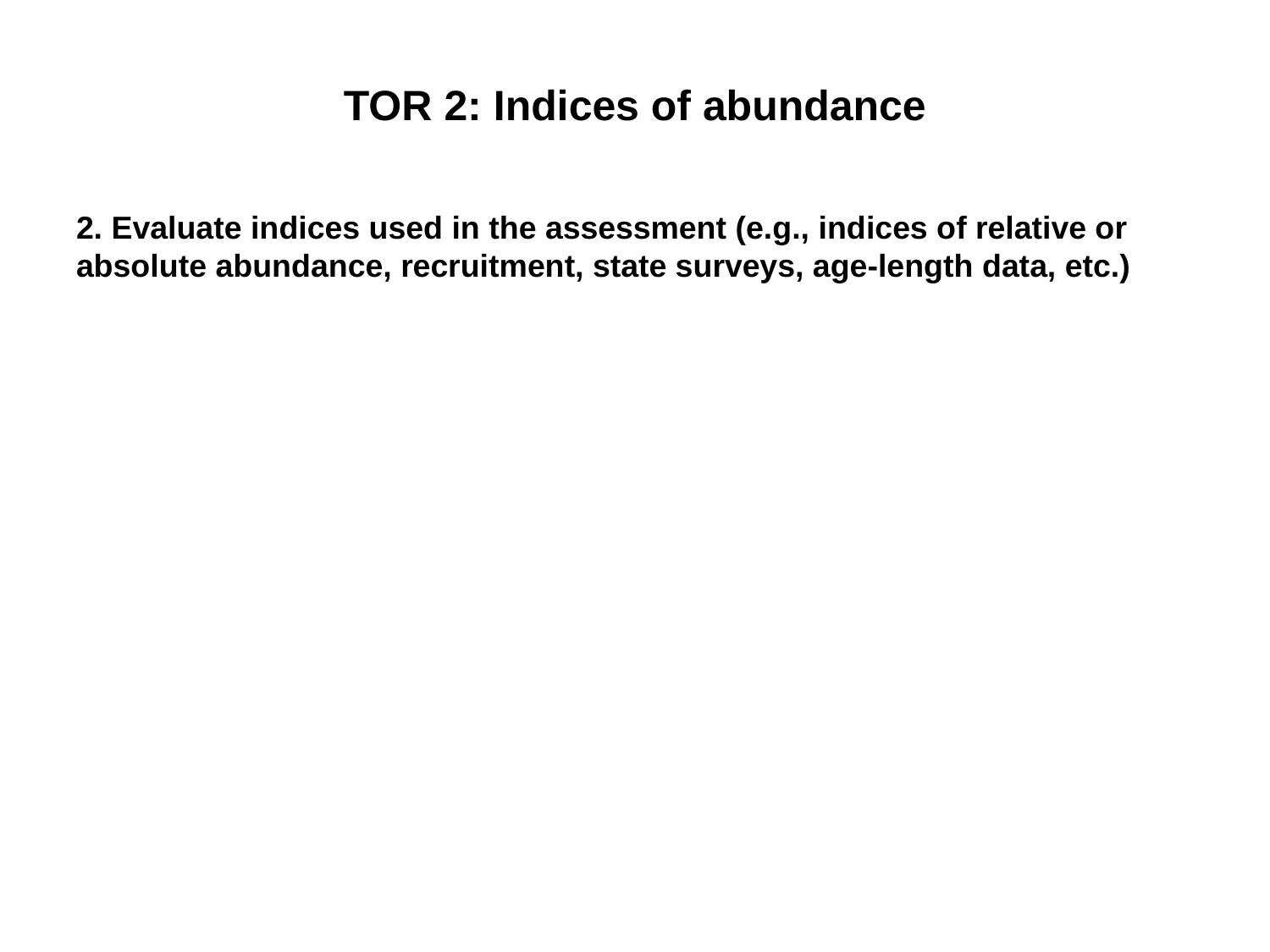

# TOR 2: Indices of abundance
2. Evaluate indices used in the assessment (e.g., indices of relative or absolute abundance, recruitment, state surveys, age-length data, etc.)